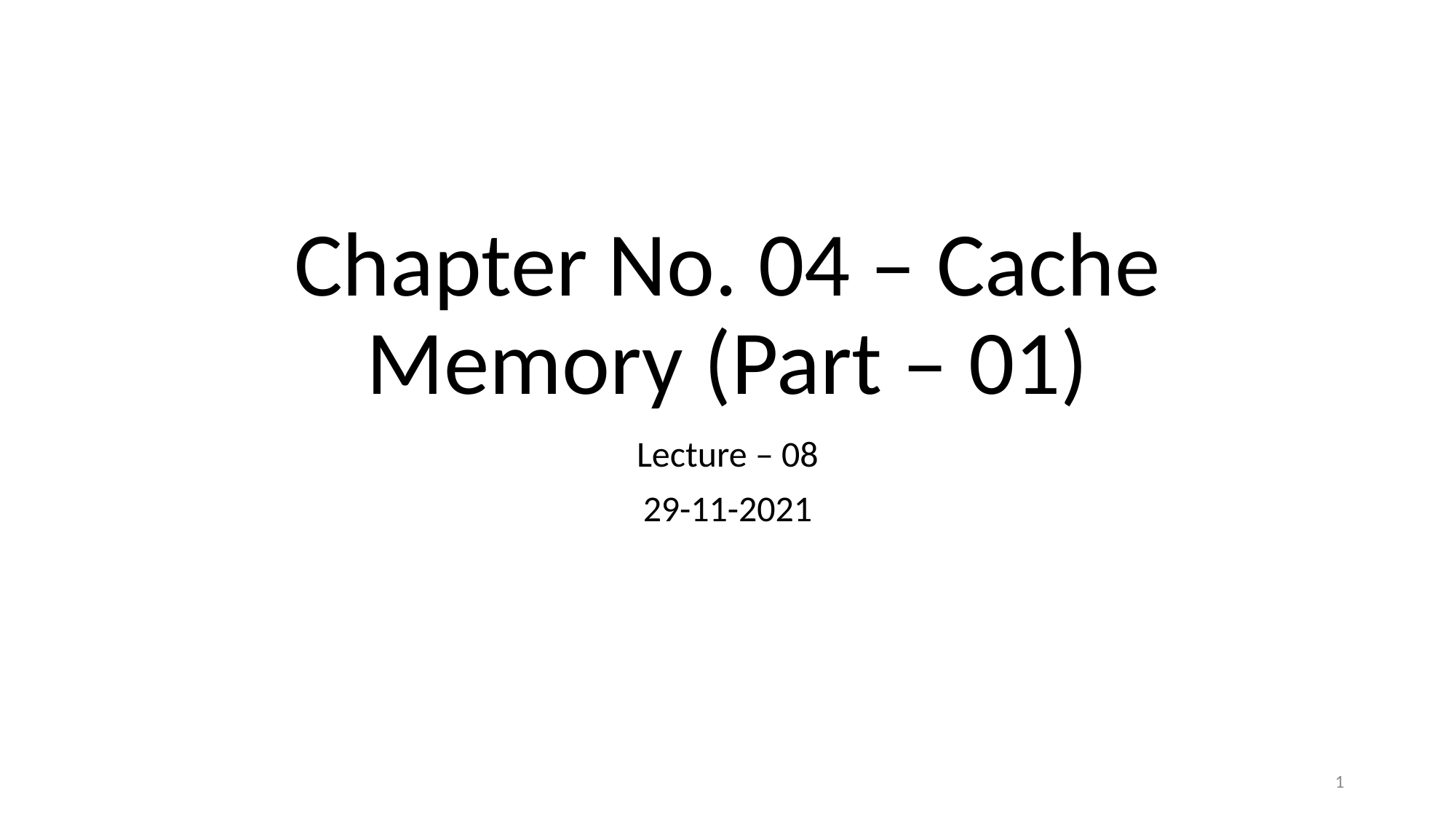

# Chapter No. 04 – Cache Memory (Part – 01)
Lecture – 08
29-11-2021
1